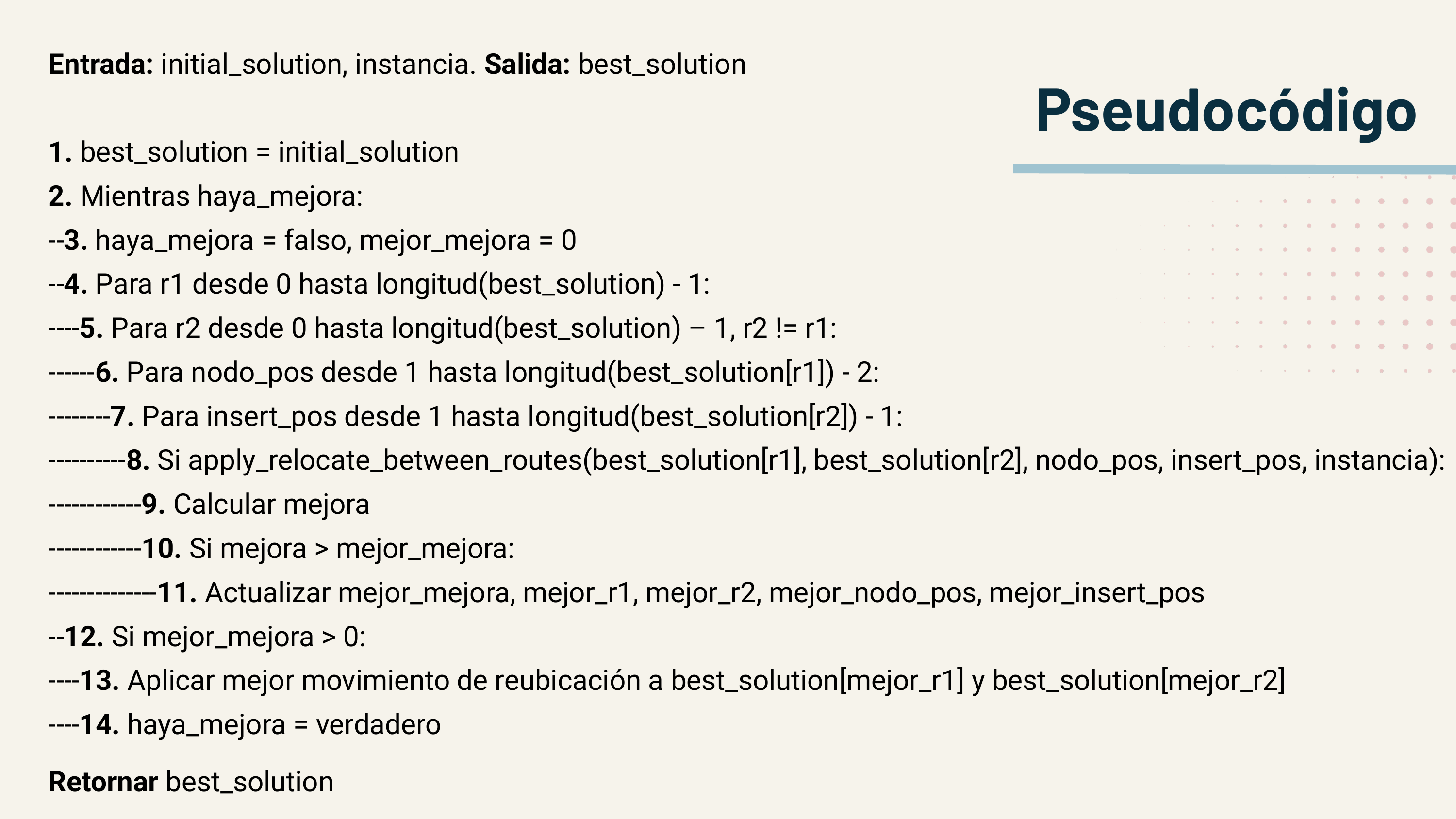

Entrada: initial_solution, instancia. Salida: best_solution

1. best_solution = initial_solution
2. Mientras haya_mejora:
--3. haya_mejora = falso, mejor_mejora = 0
--4. Para r1 desde 0 hasta longitud(best_solution) - 1:
----5. Para r2 desde 0 hasta longitud(best_solution) – 1, r2 != r1:
------6. Para nodo_pos desde 1 hasta longitud(best_solution[r1]) - 2:
--------7. Para insert_pos desde 1 hasta longitud(best_solution[r2]) - 1:
----------8. Si apply_relocate_between_routes(best_solution[r1], best_solution[r2], nodo_pos, insert_pos, instancia):
------------9. Calcular mejora
------------10. Si mejora > mejor_mejora:
--------------11. Actualizar mejor_mejora, mejor_r1, mejor_r2, mejor_nodo_pos, mejor_insert_pos
--12. Si mejor_mejora > 0:
----13. Aplicar mejor movimiento de reubicación a best_solution[mejor_r1] y best_solution[mejor_r2]
----14. haya_mejora = verdadero
Retornar best_solution
Pseudocódigo